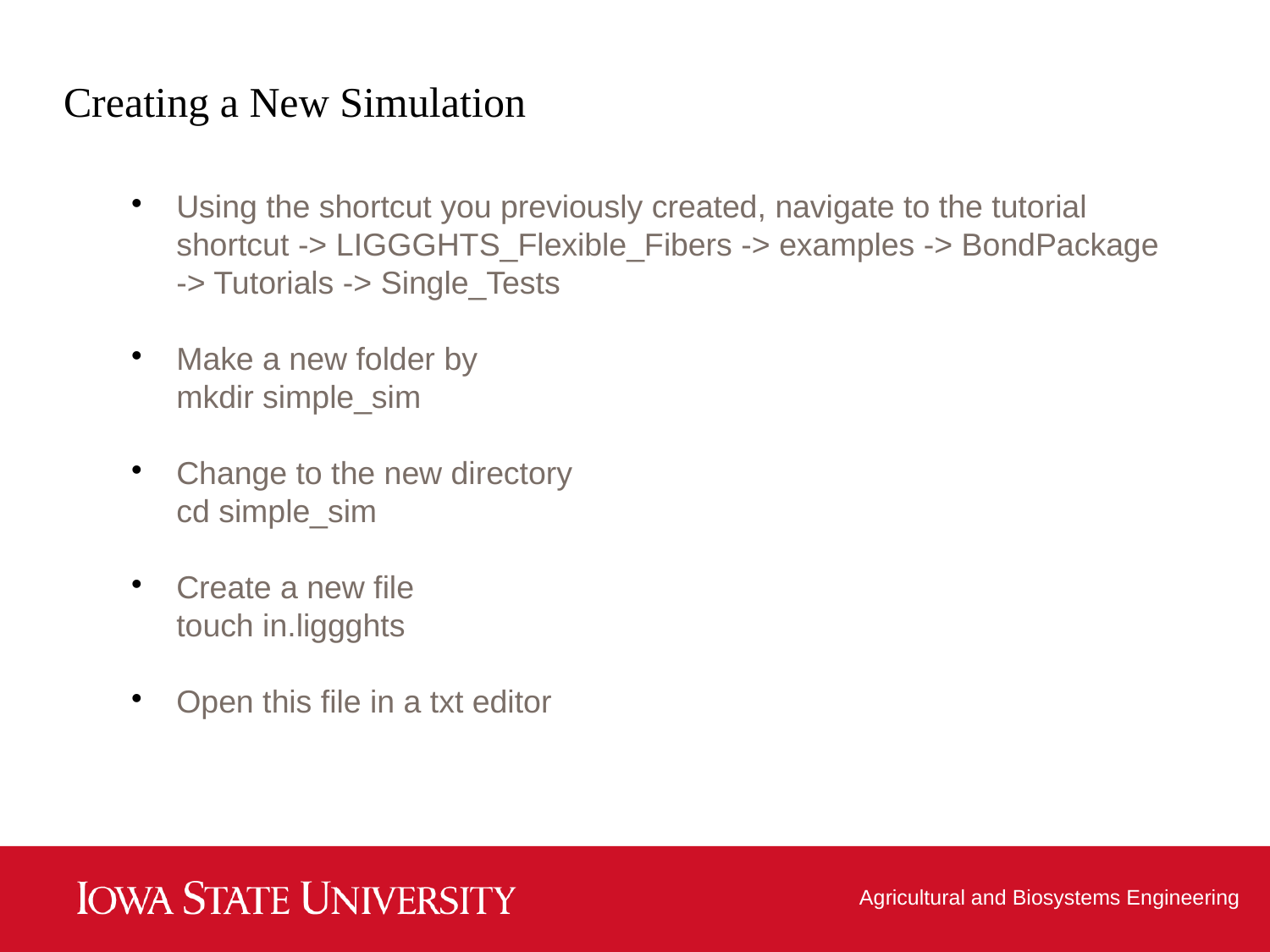

Creating a New Simulation

Using the shortcut you previously created, navigate to the tutorial
shortcut -> LIGGGHTS_Flexible_Fibers -> examples -> BondPackage -> Tutorials -> Single_Tests

Make a new folder by
mkdir simple_sim

Change to the new directory
cd simple_sim

Create a new file
touch in.liggghts

Open this file in a txt editor